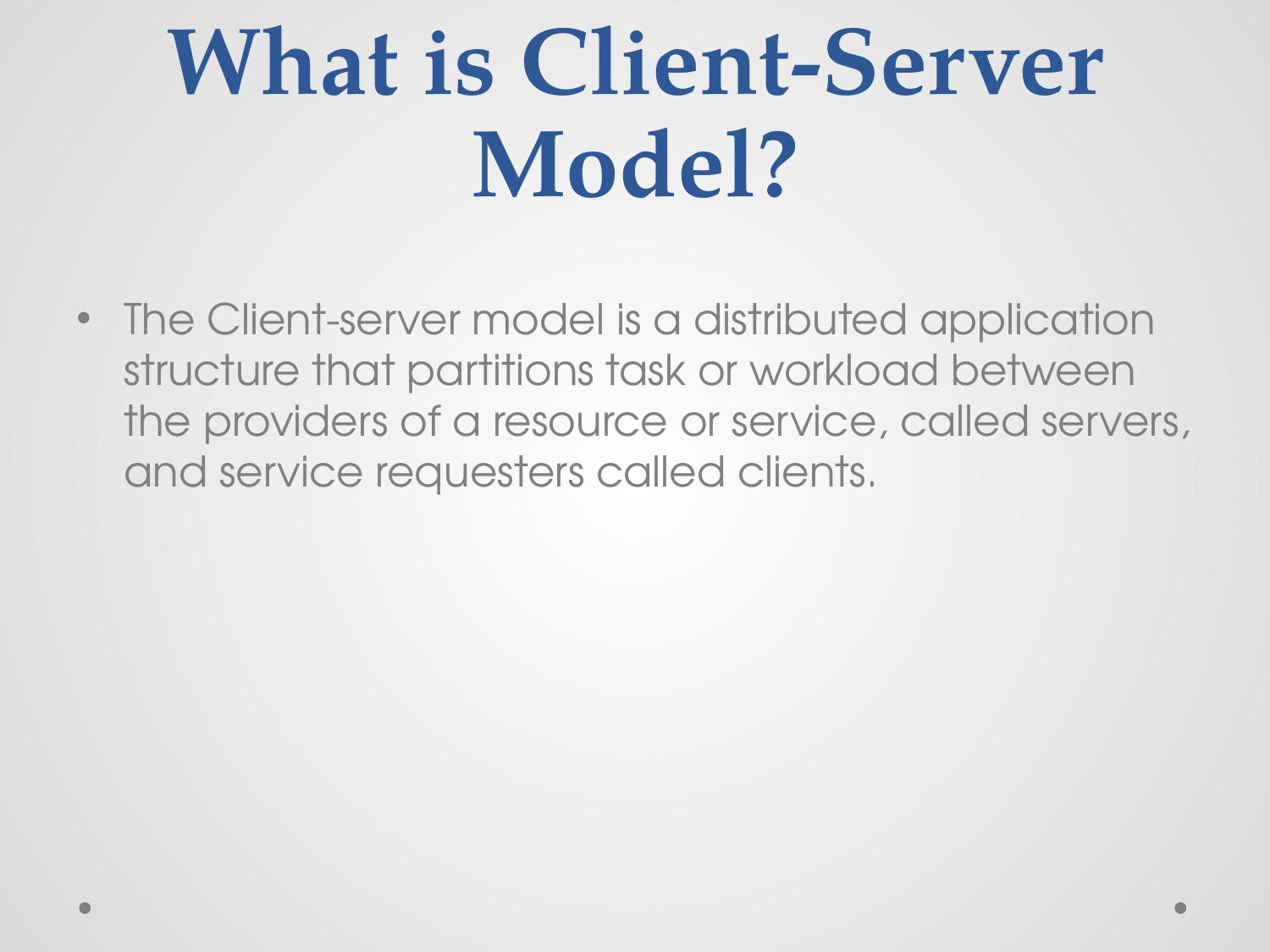

# What is Client-Server Model?
The Client-server model is a distributed application structure that partitions task or workload between the providers of a resource or service, called servers, and service requesters called clients.